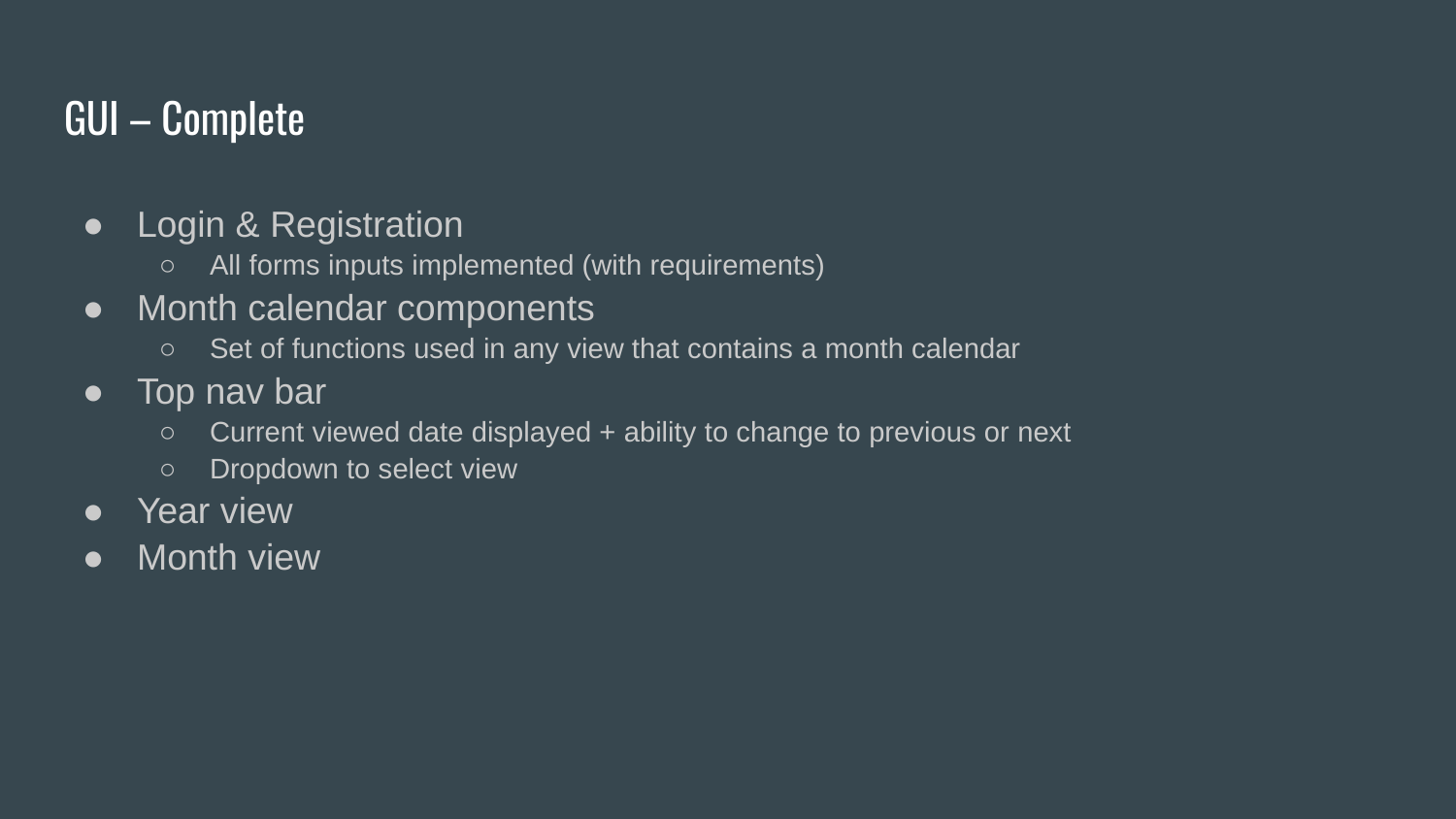

# GUI – Complete
Login & Registration
All forms inputs implemented (with requirements)
Month calendar components
Set of functions used in any view that contains a month calendar
Top nav bar
Current viewed date displayed + ability to change to previous or next
Dropdown to select view
Year view
Month view